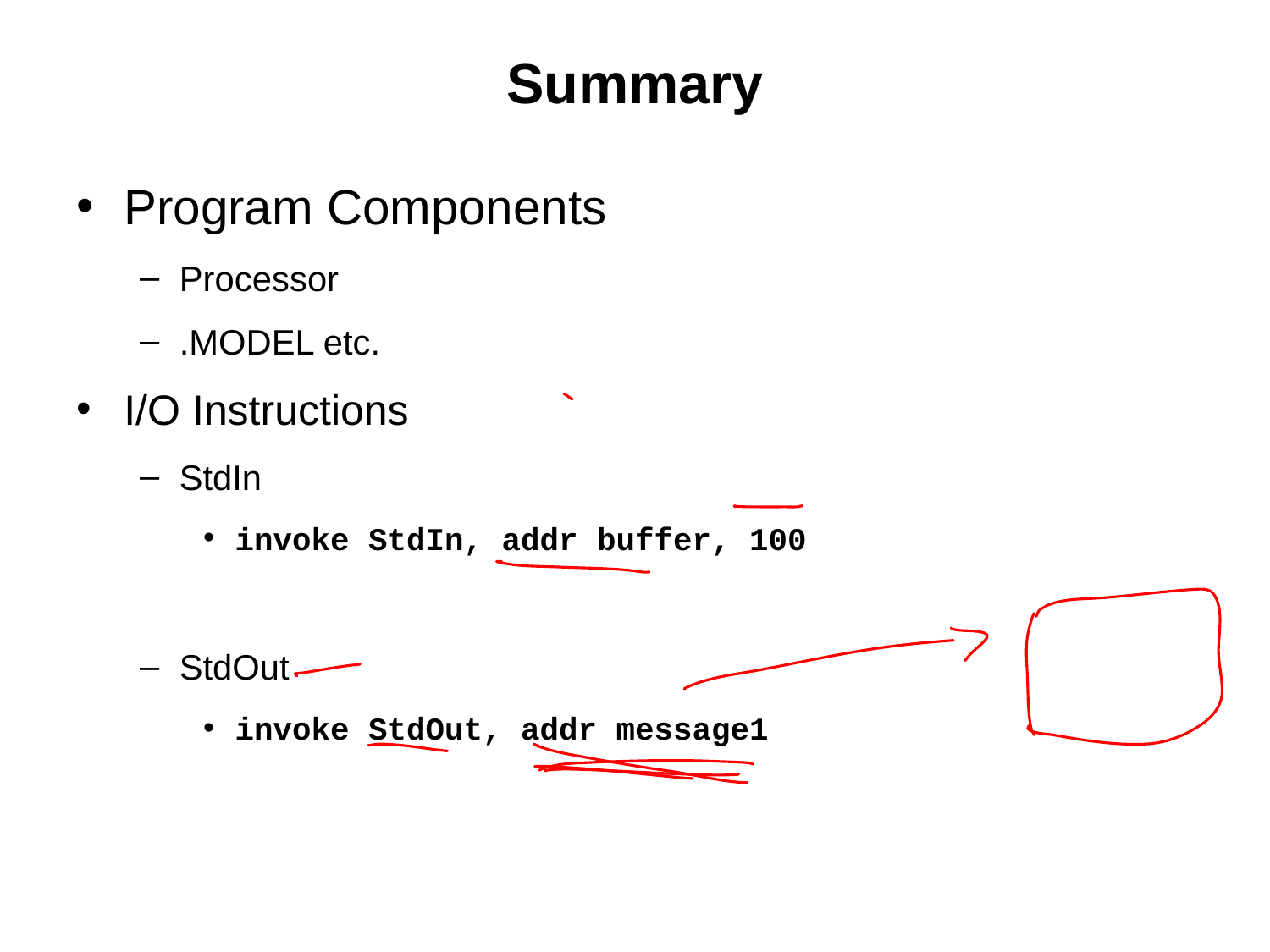

# Summary
Program Components
Processor
.MODEL etc.
I/O Instructions
StdIn
invoke StdIn, addr buffer, 100

StdOut
invoke StdOut, addr message1